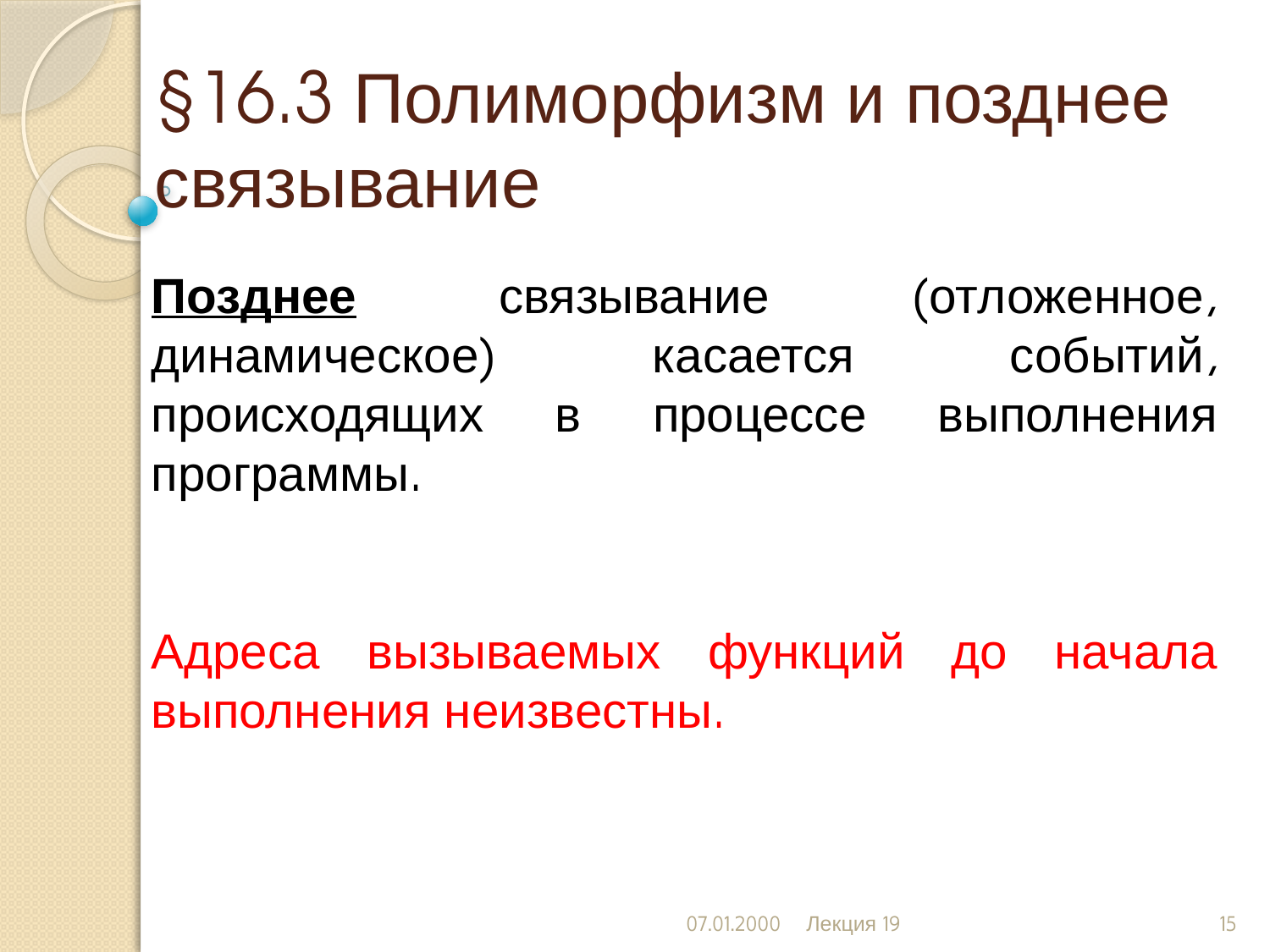

# §16.3 Полиморфизм и позднее связывание
Позднее связывание (отложенное, динамическое) касается событий, происходящих в процессе выполнения программы.

Адреса вызываемых функций до начала выполнения неизвестны.

07.01.2000
Лекция 19
15